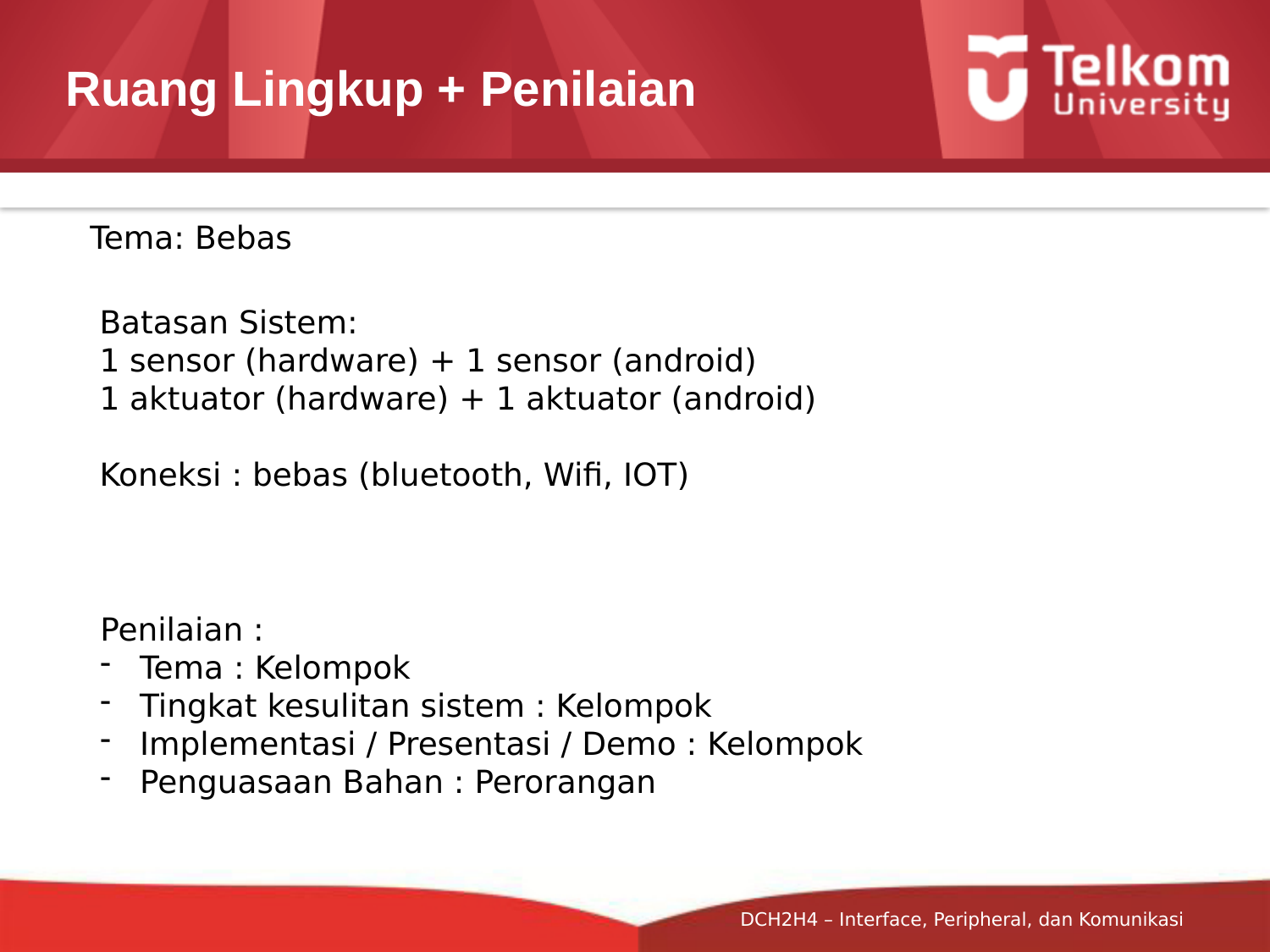

# Ruang Lingkup + Penilaian
Tema: Bebas
Batasan Sistem:
1 sensor (hardware) + 1 sensor (android)
1 aktuator (hardware) + 1 aktuator (android)

Koneksi : bebas (bluetooth, Wifi, IOT)
Penilaian :
Tema : Kelompok
Tingkat kesulitan sistem : Kelompok
Implementasi / Presentasi / Demo : Kelompok
Penguasaan Bahan : Perorangan